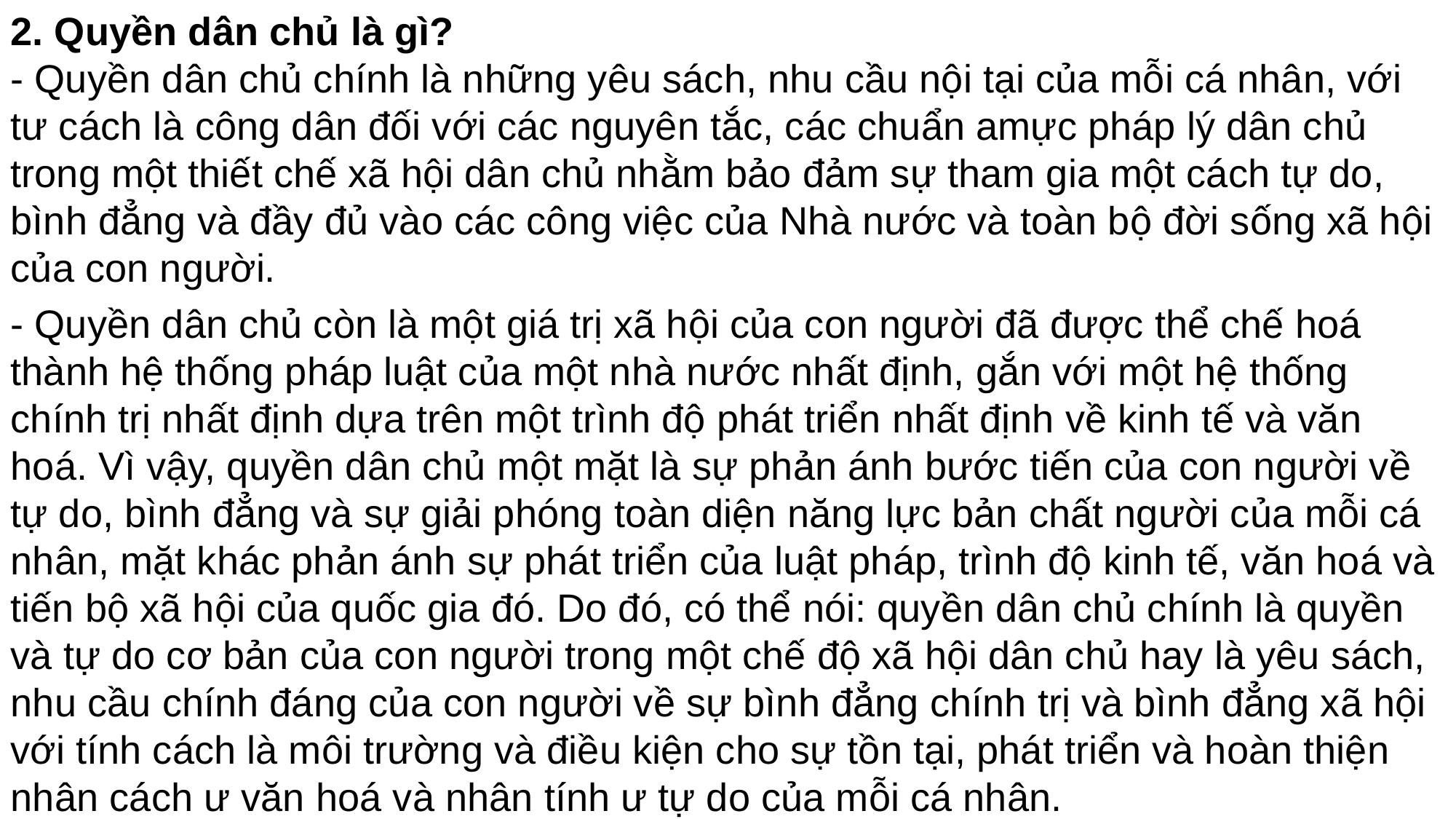

2. Quyền dân chủ là gì?
- Quyền dân chủ chính là những yêu sách, nhu cầu nội tại của mỗi cá nhân, với tư cách là công dân đối với các nguyên tắc, các chuẩn amực pháp lý dân chủ trong một thiết chế xã hội dân chủ nhằm bảo đảm sự tham gia một cách tự do, bình đẳng và đầy đủ vào các công việc của Nhà nước và toàn bộ đời sống xã hội của con người.
- Quyền dân chủ còn là một giá trị xã hội của con người đã được thể chế hoá thành hệ thống pháp luật của một nhà nước nhất định, gắn với một hệ thống chính trị nhất định dựa trên một trình độ phát triển nhất định về kinh tế và văn hoá. Vì vậy, quyền dân chủ một mặt là sự phản ánh bước tiến của con người về tự do, bình đẳng và sự giải phóng toàn diện năng lực bản chất người của mỗi cá nhân, mặt khác phản ánh sự phát triển của luật pháp, trình độ kinh tế, văn hoá và tiến bộ xã hội của quốc gia đó. Do đó, có thể nói: quyền dân chủ chính là quyền và tự do cơ bản của con người trong một chế độ xã hội dân chủ hay là yêu sách, nhu cầu chính đáng của con người về sự bình đẳng chính trị và bình đẳng xã hội với tính cách là môi trường và điều kiện cho sự tồn tại, phát triển và hoàn thiện nhân cách ư văn hoá và nhân tính ư tự do của mỗi cá nhân.